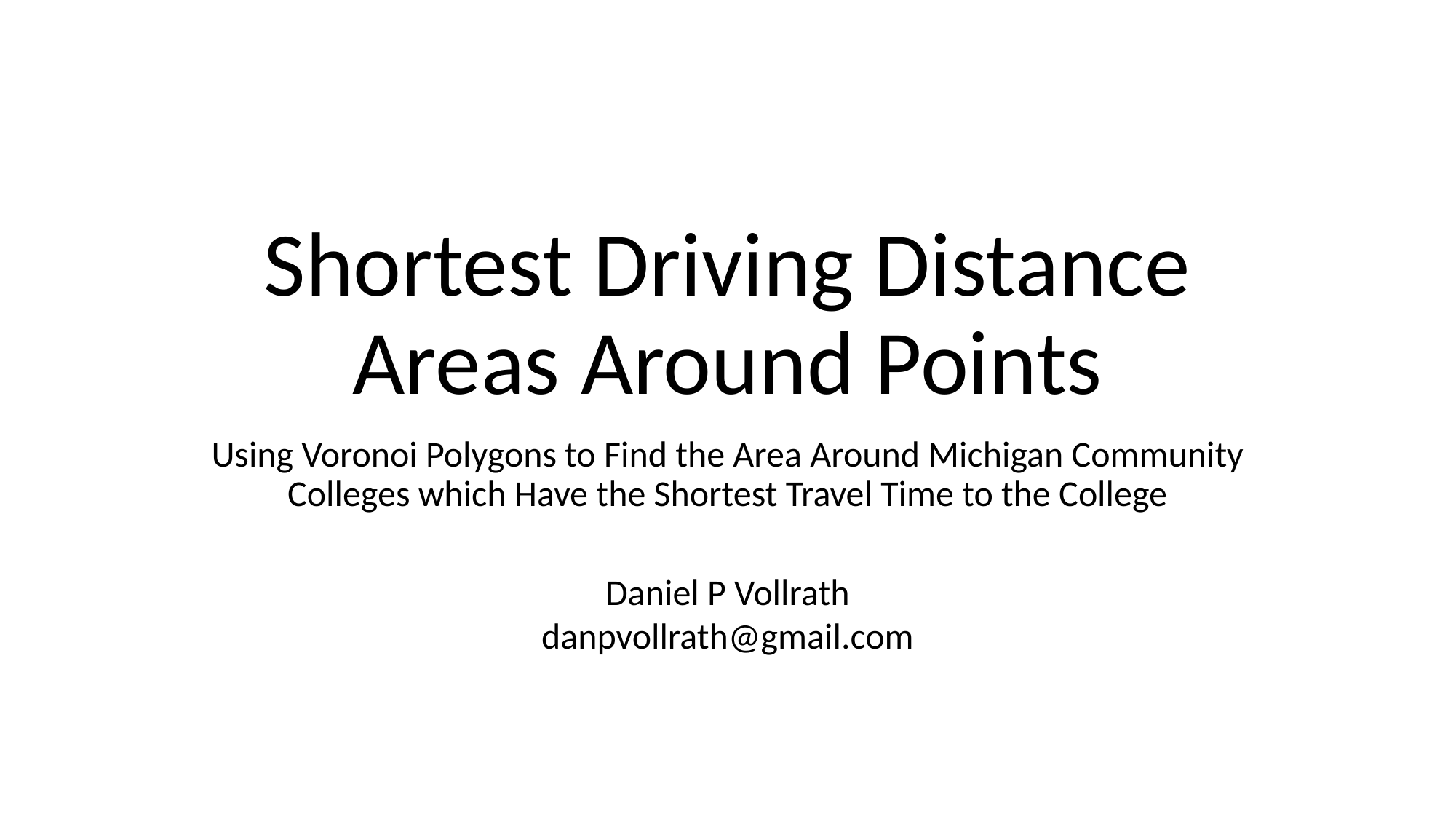

# Shortest Driving Distance Areas Around Points
Using Voronoi Polygons to Find the Area Around Michigan Community Colleges which Have the Shortest Travel Time to the College

Daniel P Vollrath
danpvollrath@gmail.com